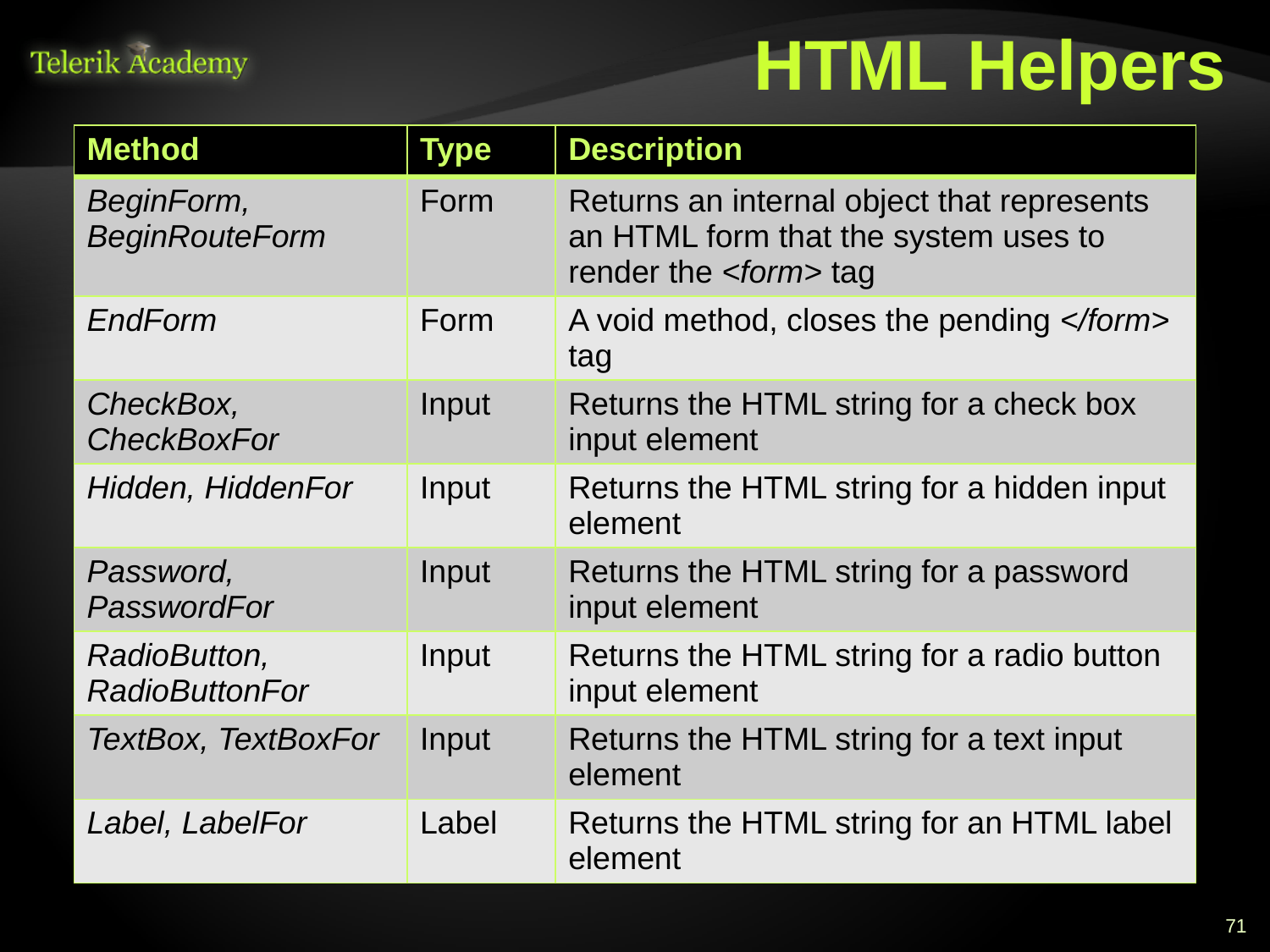

# HTML Helpers
| Method | Type | Description |
| --- | --- | --- |
| BeginForm, BeginRouteForm | Form | Returns an internal object that represents an HTML form that the system uses to render the <form> tag |
| EndForm | Form | A void method, closes the pending </form> tag |
| CheckBox, CheckBoxFor | Input | Returns the HTML string for a check box input element |
| Hidden, HiddenFor | Input | Returns the HTML string for a hidden input element |
| Password, PasswordFor | Input | Returns the HTML string for a password input element |
| RadioButton, RadioButtonFor | Input | Returns the HTML string for a radio button input element |
| TextBox, TextBoxFor | Input | Returns the HTML string for a text input element |
| Label, LabelFor | Label | Returns the HTML string for an HTML label element |
71